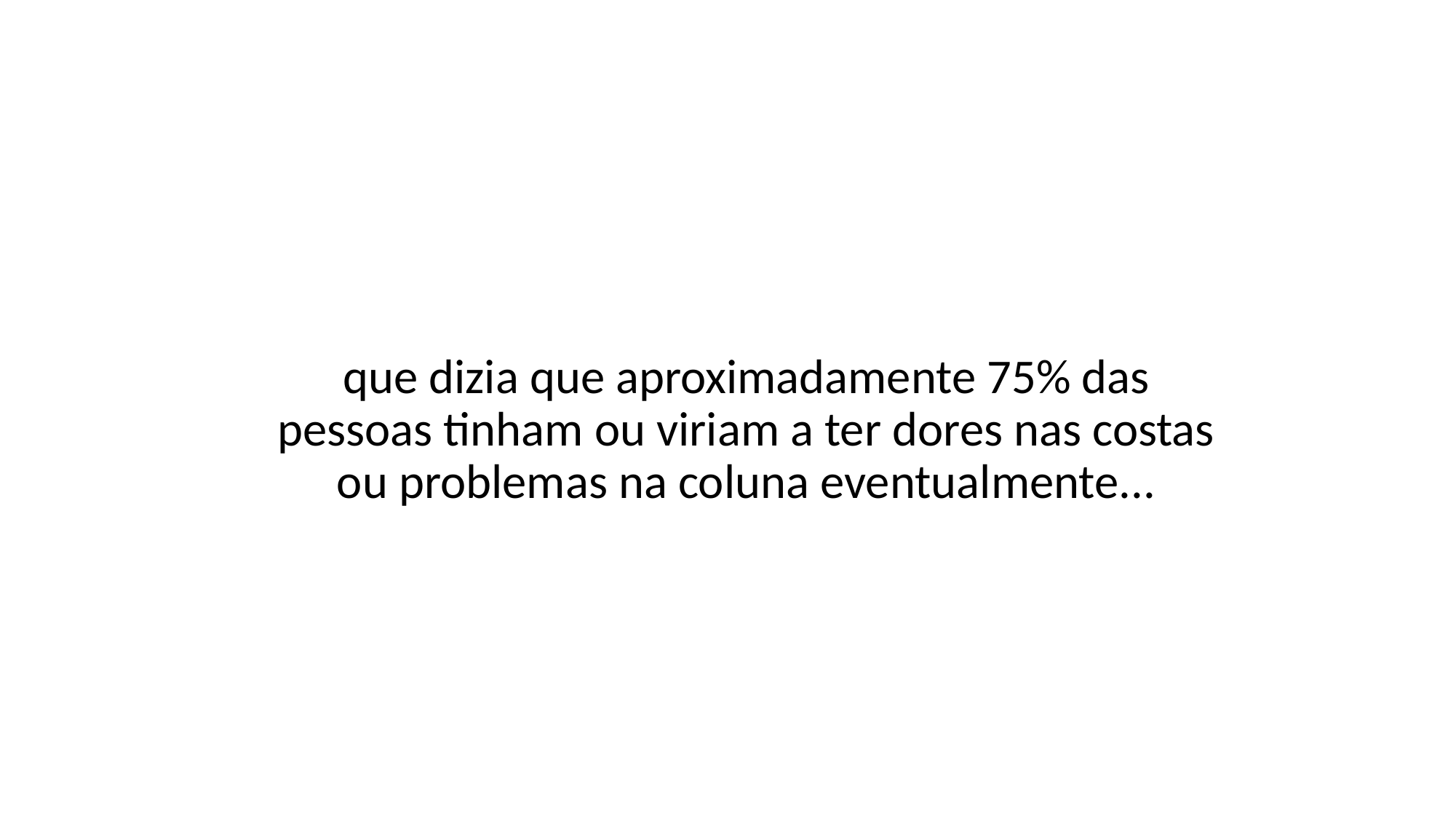

que dizia que aproximadamente 75% das pessoas tinham ou viriam a ter dores nas costas ou problemas na coluna eventualmente...